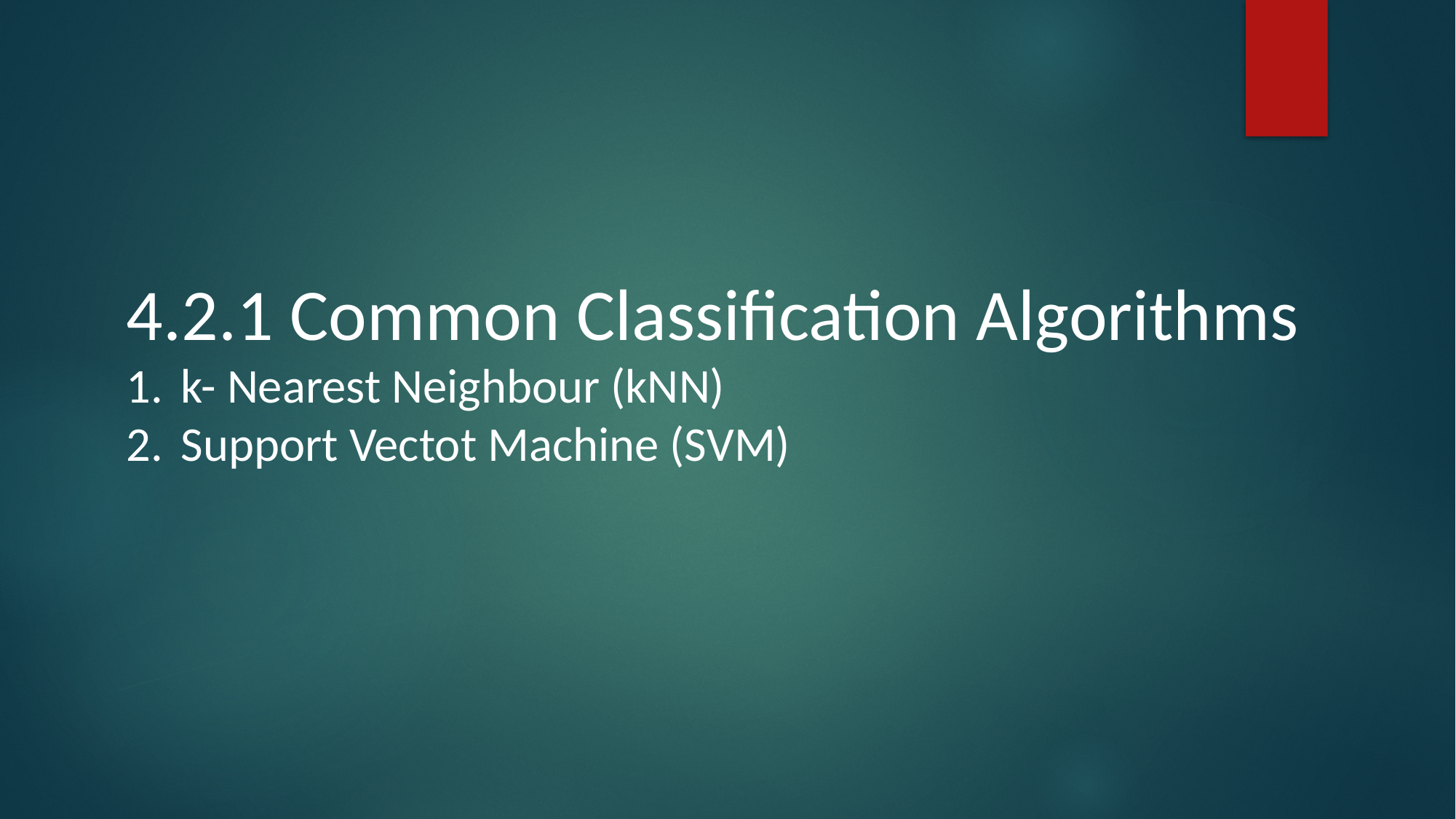

4.2.1 Common Classification Algorithms
k- Nearest Neighbour (kNN)
Support Vectot Machine (SVM)